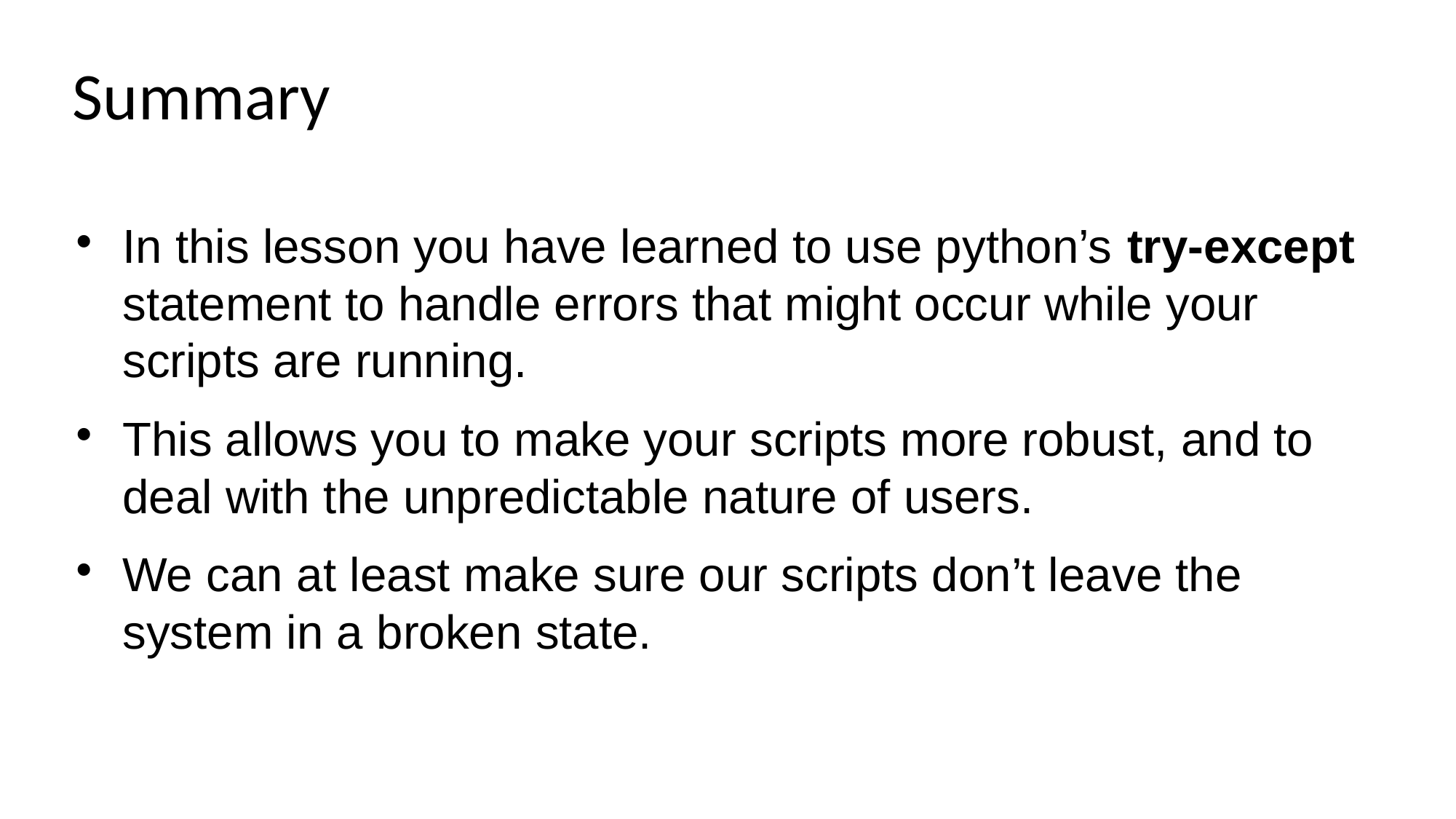

# Summary
In this lesson you have learned to use python’s try-except statement to handle errors that might occur while your scripts are running.
This allows you to make your scripts more robust, and to deal with the unpredictable nature of users.
We can at least make sure our scripts don’t leave the system in a broken state.